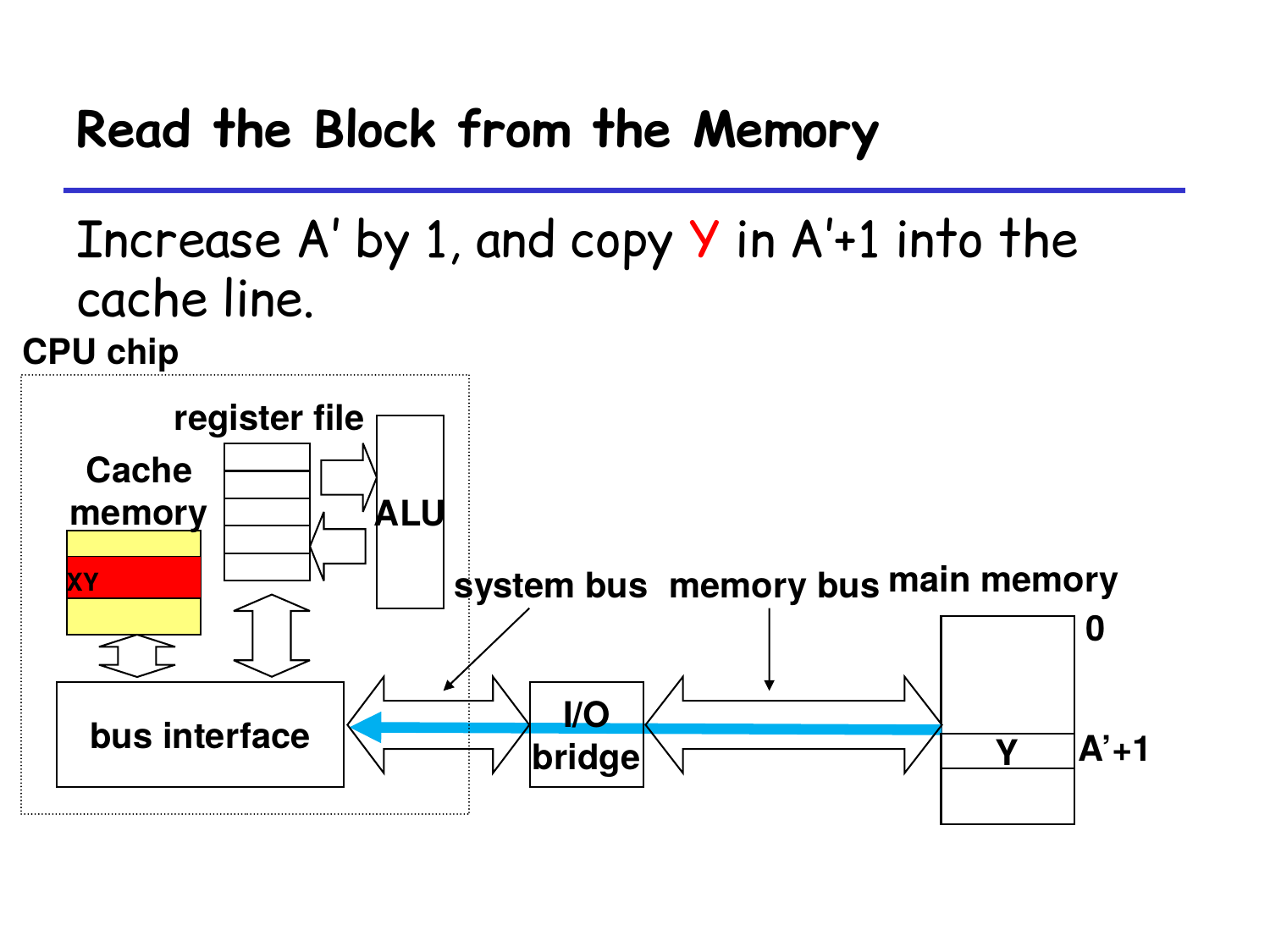

# Read the Block from the Memory
Increase A’ by 1, and copy Y in A’+1 into the cache line.
CPU chip

register file
ALU
Cache
memory

main memory

system bus
memory bus

XY

0

bus interface
I/O
bridge
A’+1

Y
48